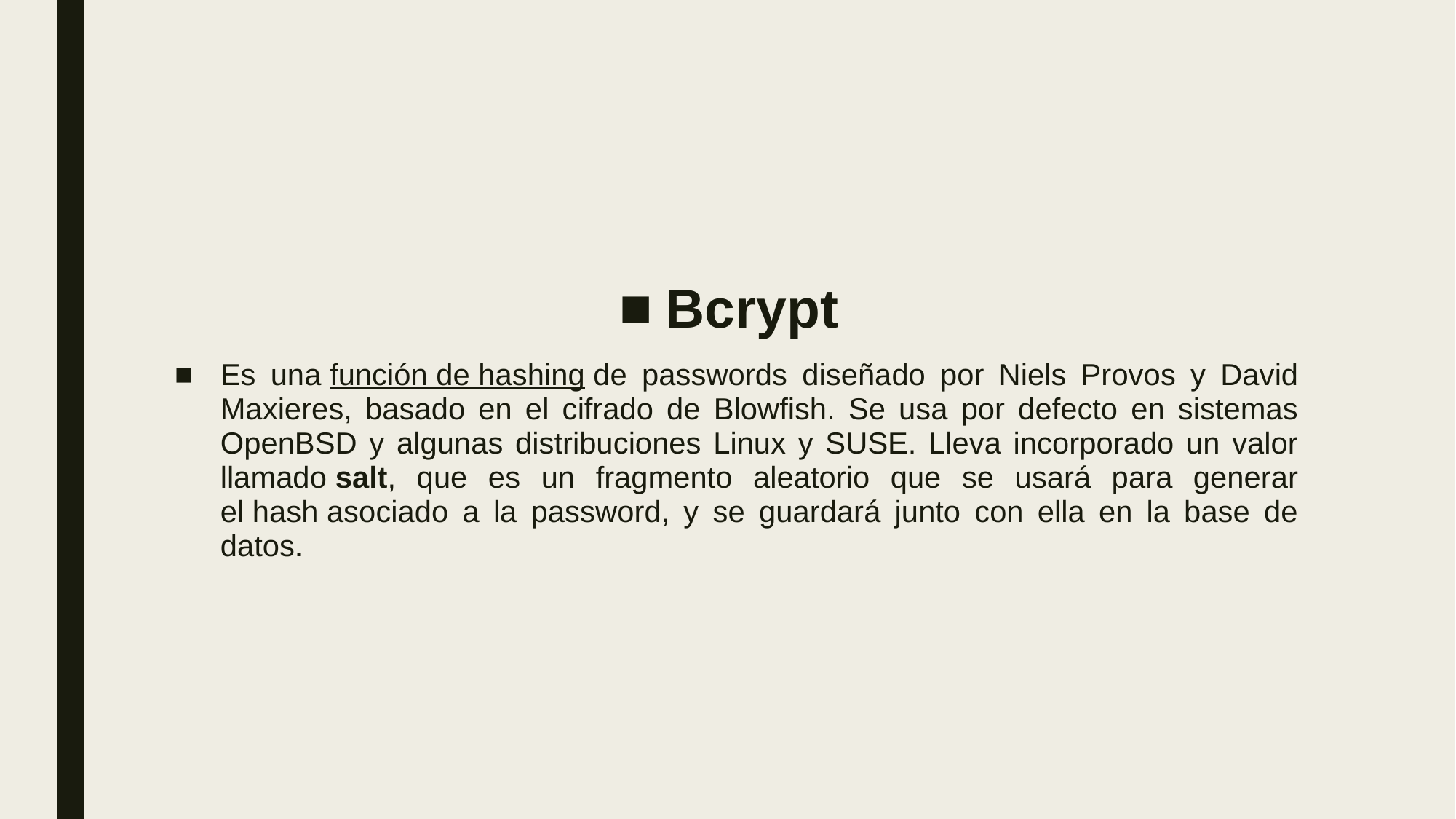

#
Bcrypt
Es una función de hashing de passwords diseñado por Niels Provos y David Maxieres, basado en el cifrado de Blowfish. Se usa por defecto en sistemas OpenBSD y algunas distribuciones Linux y SUSE. Lleva incorporado un valor llamado salt, que es un fragmento aleatorio que se usará para generar el hash asociado a la password, y se guardará junto con ella en la base de datos.